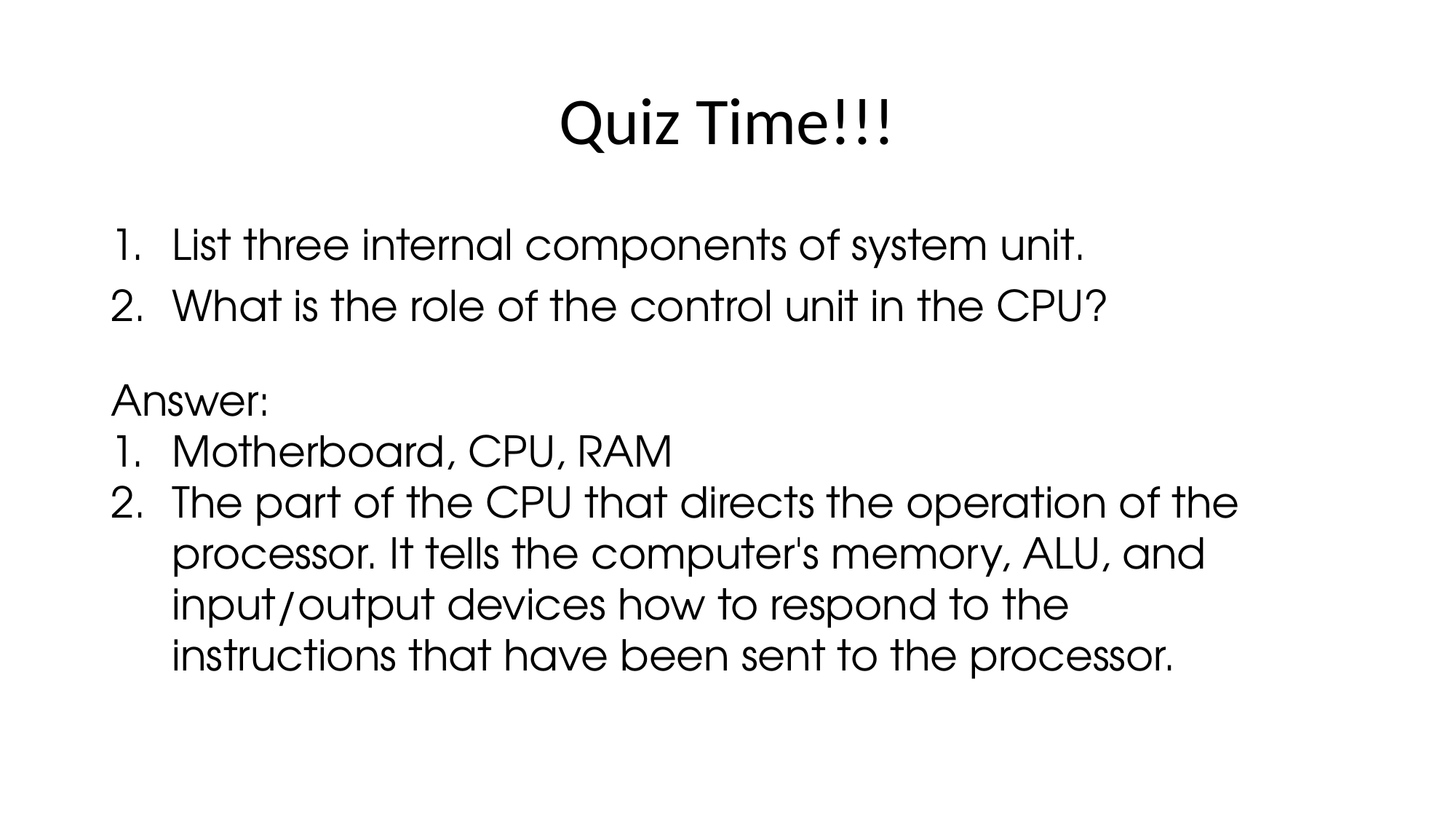

# Quiz Time!!!
List three internal components of system unit.
What is the role of the control unit in the CPU?
Answer:
Motherboard, CPU, RAM
The part of the CPU that directs the operation of the processor. It tells the computer's memory, ALU, and input/output devices how to respond to the instructions that have been sent to the processor.